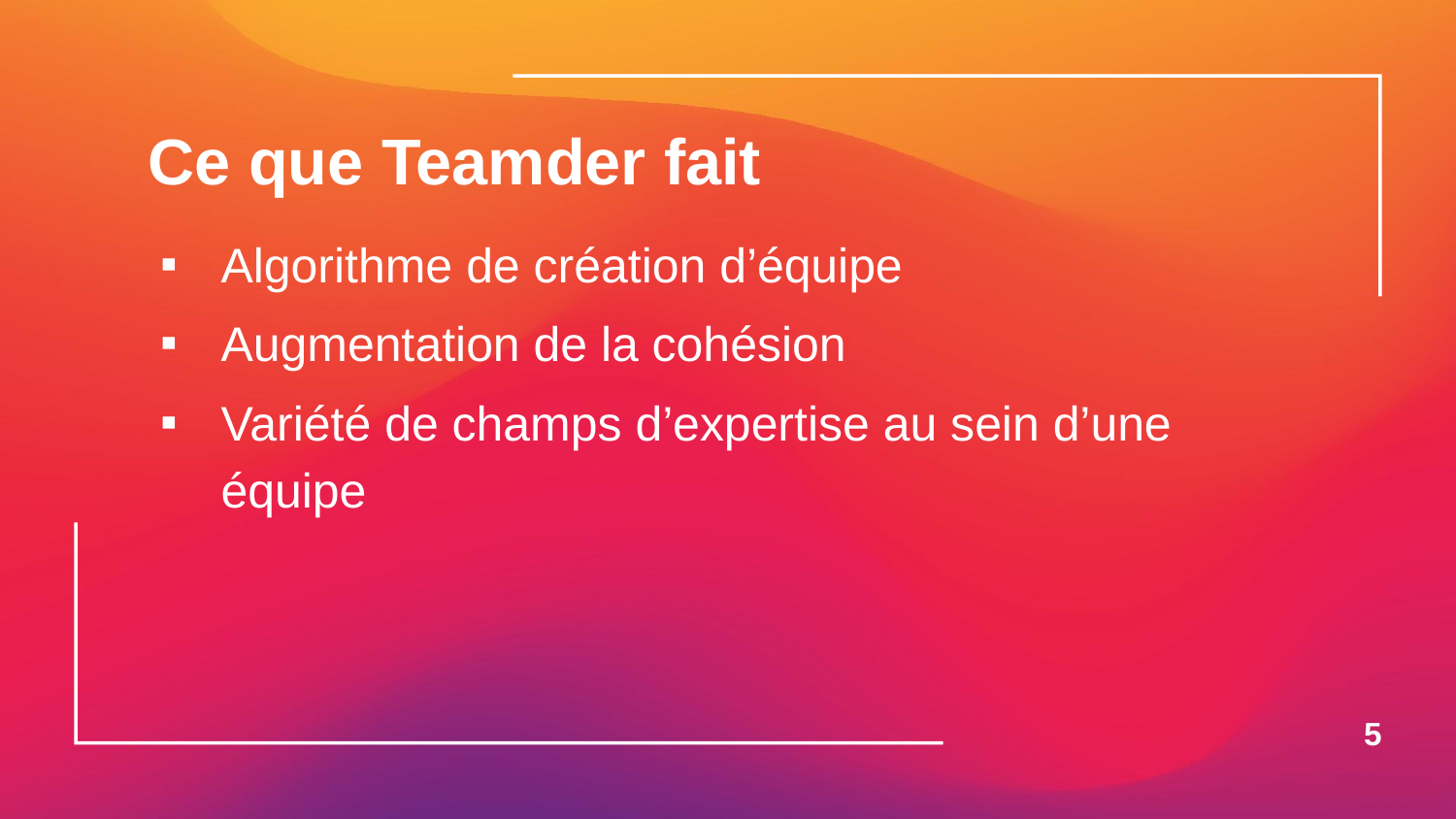

# Ce que Teamder fait
Algorithme de création d’équipe
Augmentation de la cohésion
Variété de champs d’expertise au sein d’une équipe
5